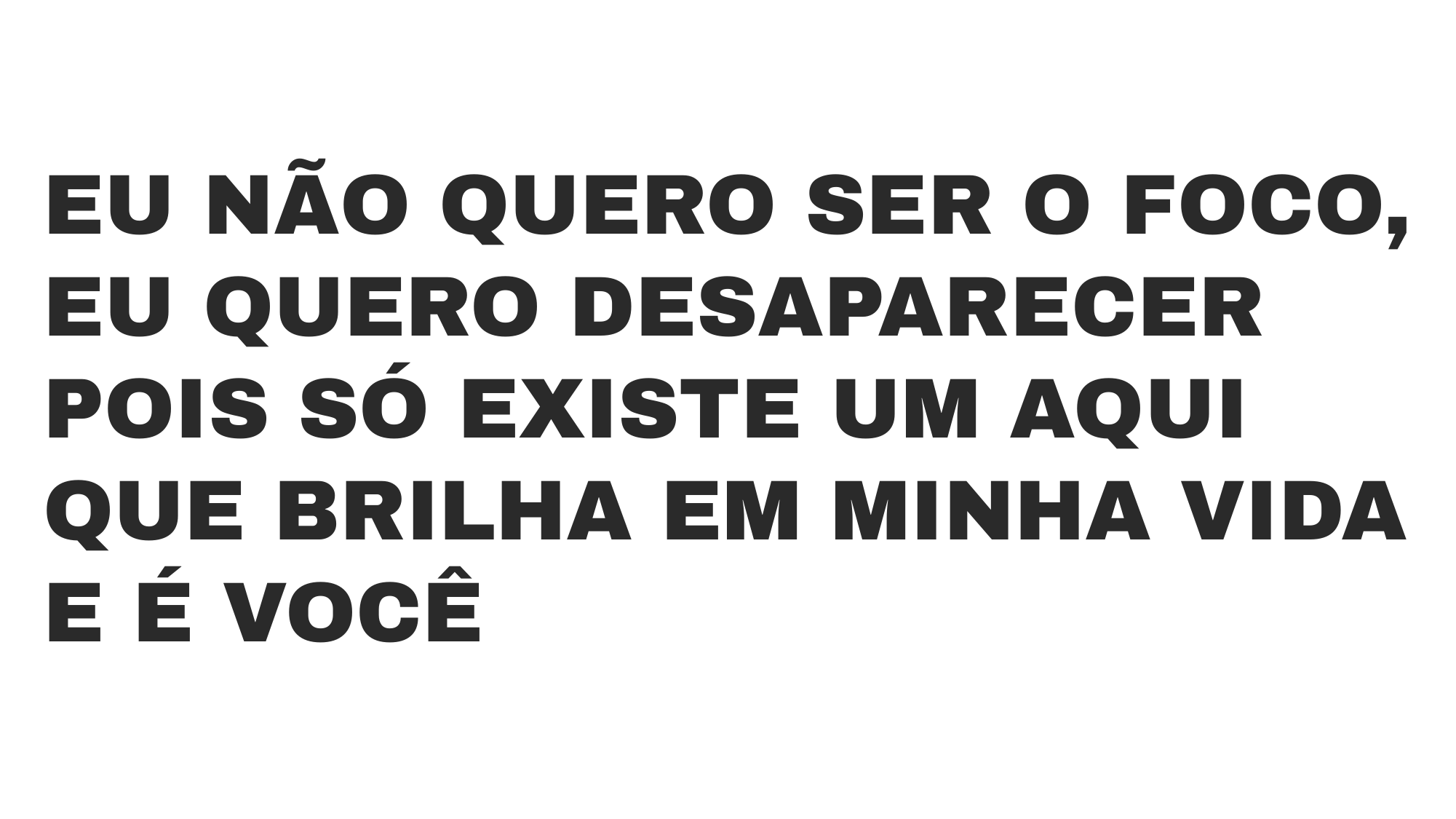

EU NÃO QUERO SER O FOCO, EU QUERO DESAPARECER
POIS SÓ EXISTE UM AQUI QUE BRILHA EM MINHA VIDA E É VOCÊ